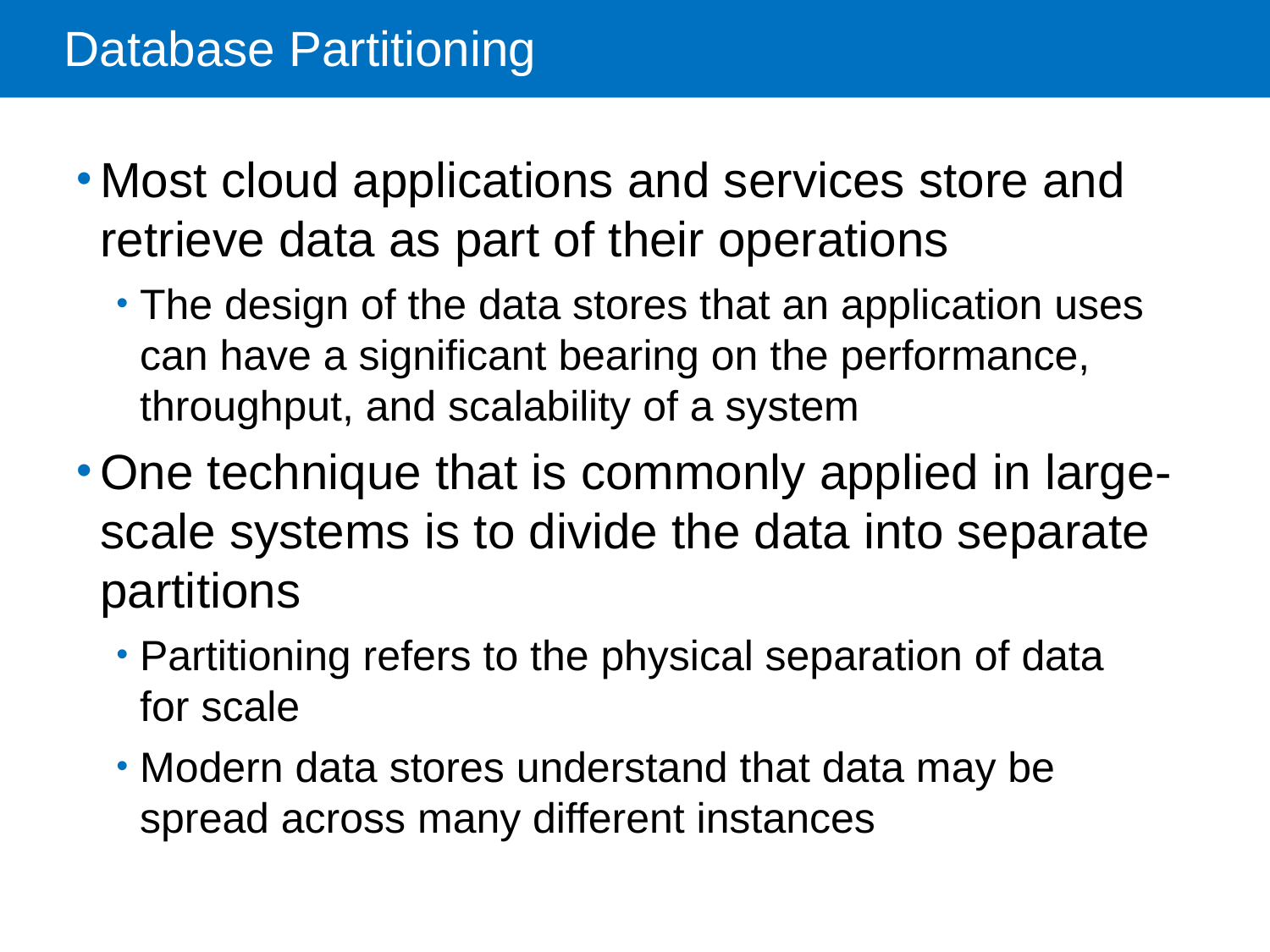

# Database Partitioning
Most cloud applications and services store and retrieve data as part of their operations
The design of the data stores that an application uses can have a significant bearing on the performance, throughput, and scalability of a system
One technique that is commonly applied in large-scale systems is to divide the data into separate partitions
Partitioning refers to the physical separation of data
for scale
Modern data stores understand that data may be spread across many different instances